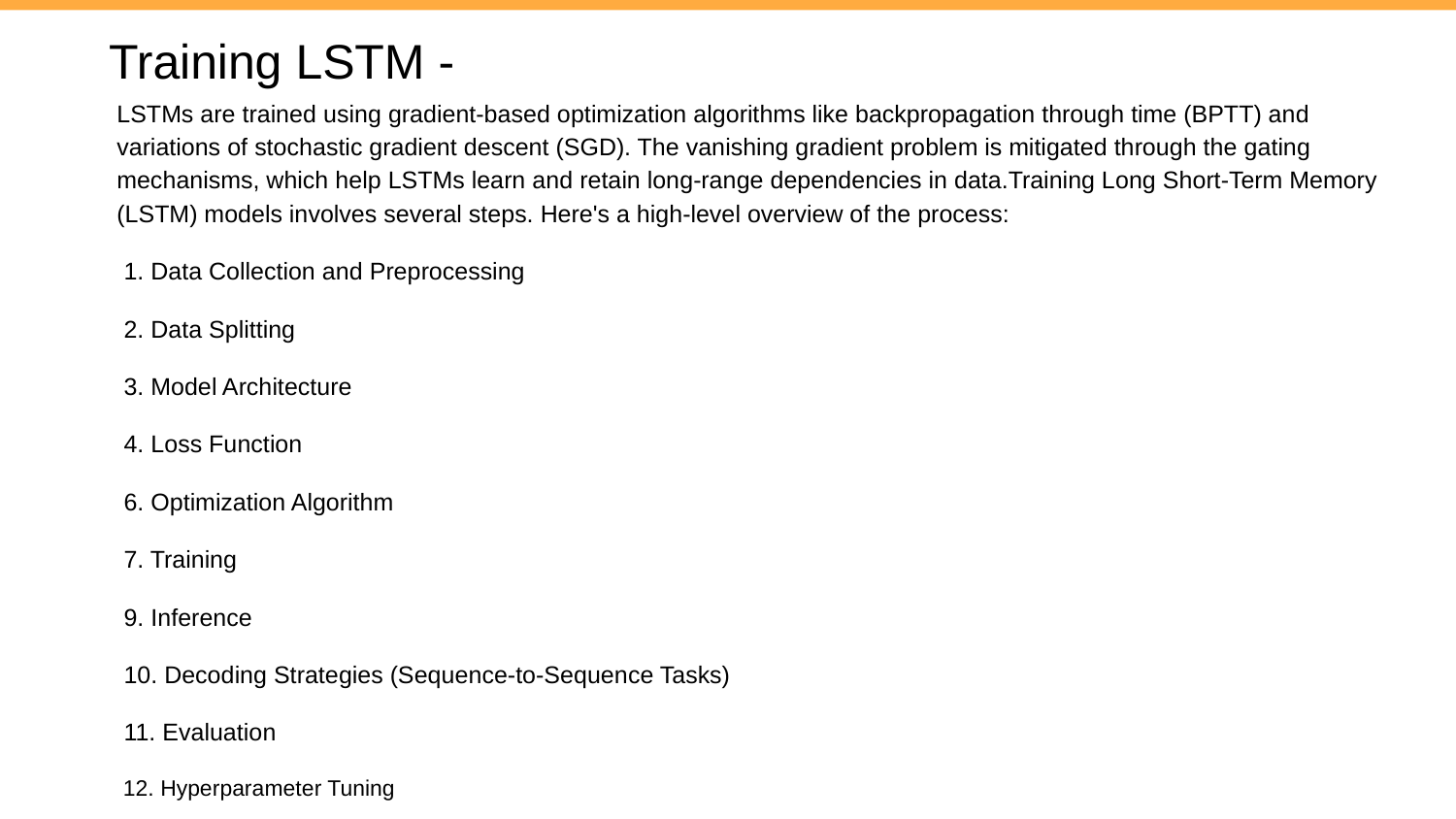

# Training LSTM -
LSTMs are trained using gradient-based optimization algorithms like backpropagation through time (BPTT) and variations of stochastic gradient descent (SGD). The vanishing gradient problem is mitigated through the gating mechanisms, which help LSTMs learn and retain long-range dependencies in data.Training Long Short-Term Memory (LSTM) models involves several steps. Here's a high-level overview of the process:
 1. Data Collection and Preprocessing
 2. Data Splitting
 3. Model Architecture
 4. Loss Function
 6. Optimization Algorithm
 7. Training
 9. Inference
 10. Decoding Strategies (Sequence-to-Sequence Tasks)
 11. Evaluation
 12. Hyperparameter Tuning